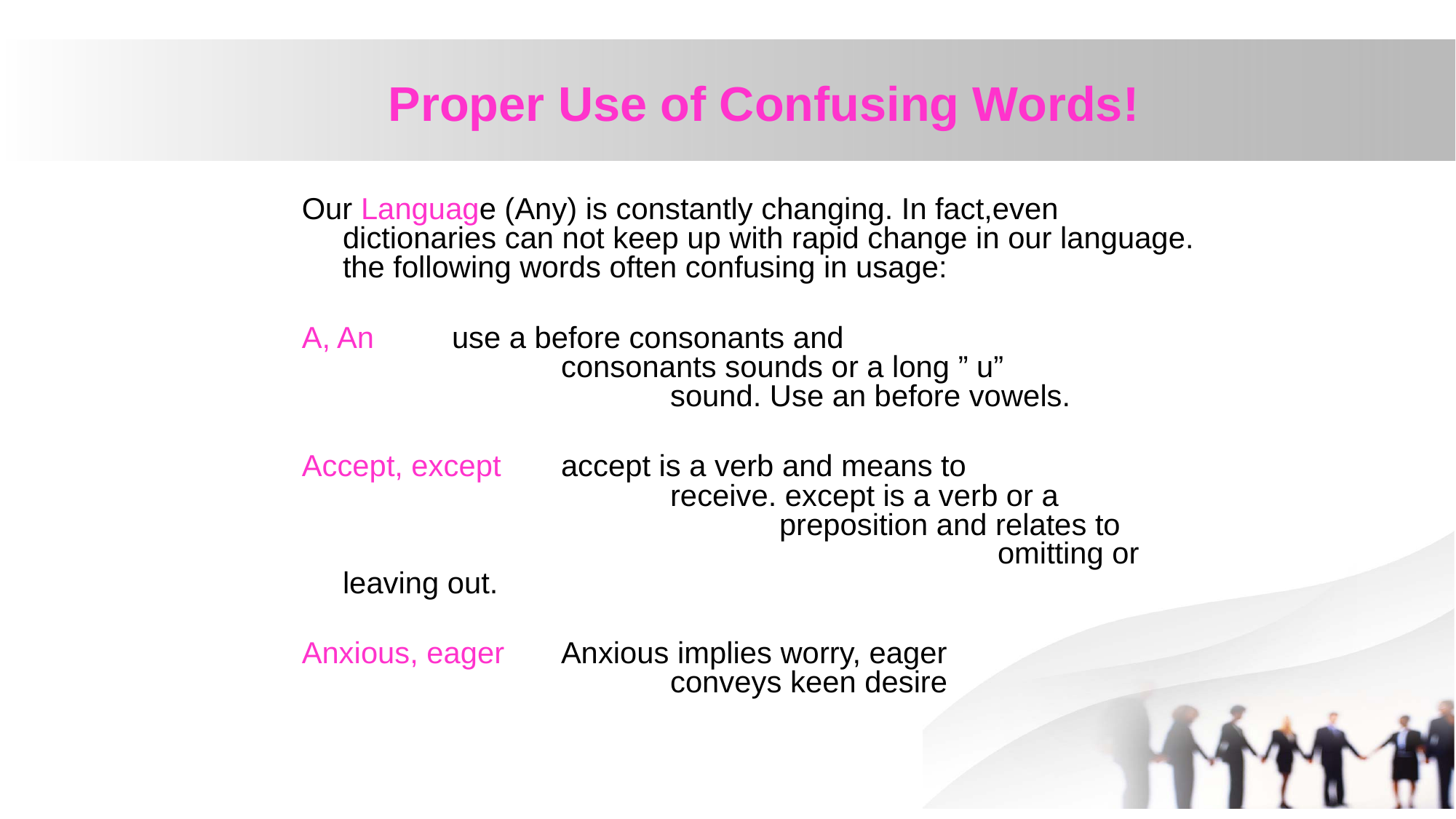

# Proper Use of Confusing Words!
Our Language (Any) is constantly changing. In fact,even dictionaries can not keep up with rapid change in our language. the following words often confusing in usage:

A, An	use a before consonants and 					consonants sounds or a long ” u” 				sound. Use an before vowels.

Accept, except	accept is a verb and means to 					receive. except is a verb or a 					preposition and relates to 						omitting or leaving out.

Anxious, eager	Anxious implies worry, eager 					conveys keen desire